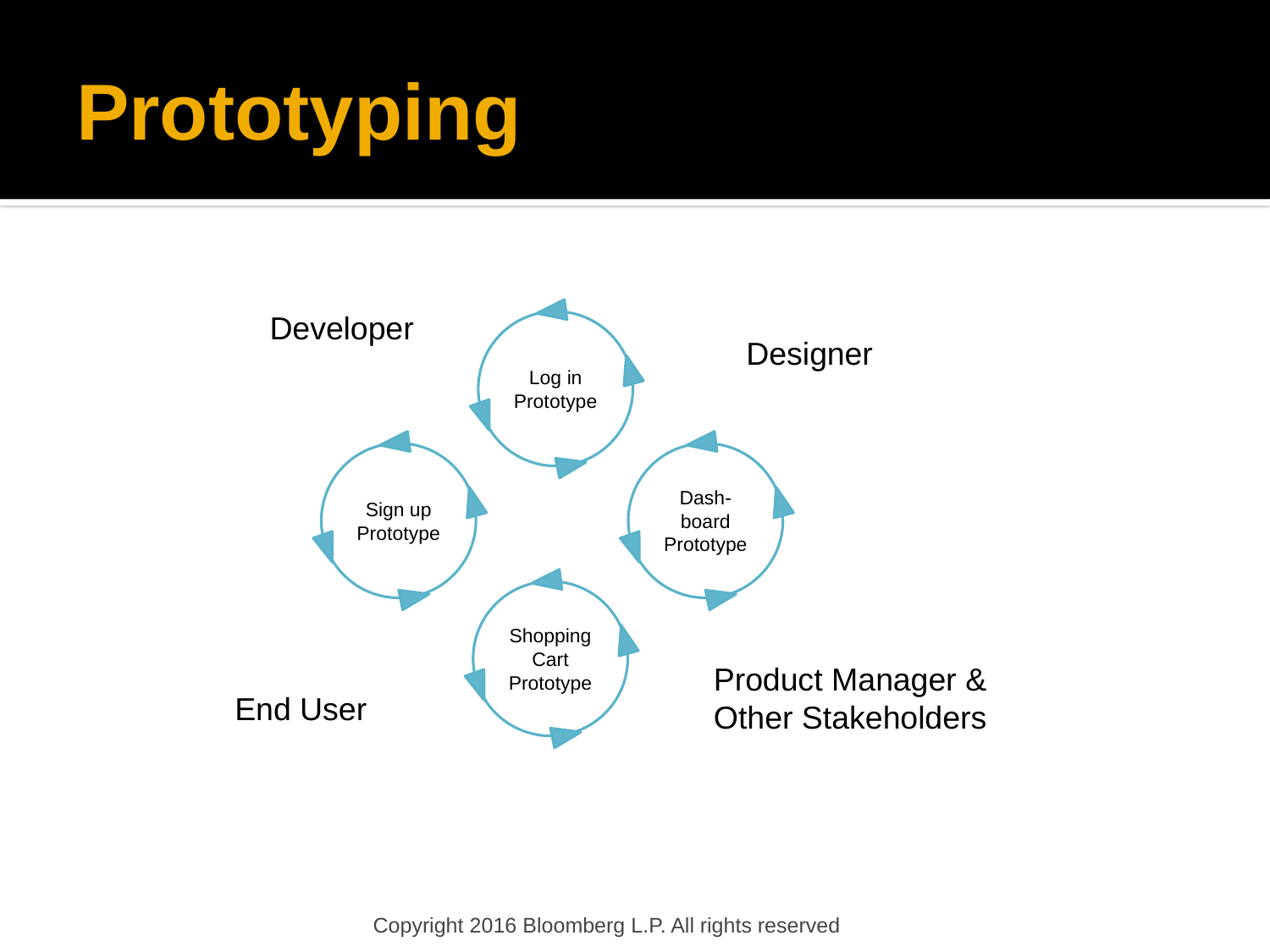

# Prototyping

Log in
Prototype

Developer
Designer

Sign up
Prototype

Dash-board
Prototype

Shopping Cart
Prototype

Product Manager & Other Stakeholders
End User
Copyright 2016 Bloomberg L.P. All rights reserved